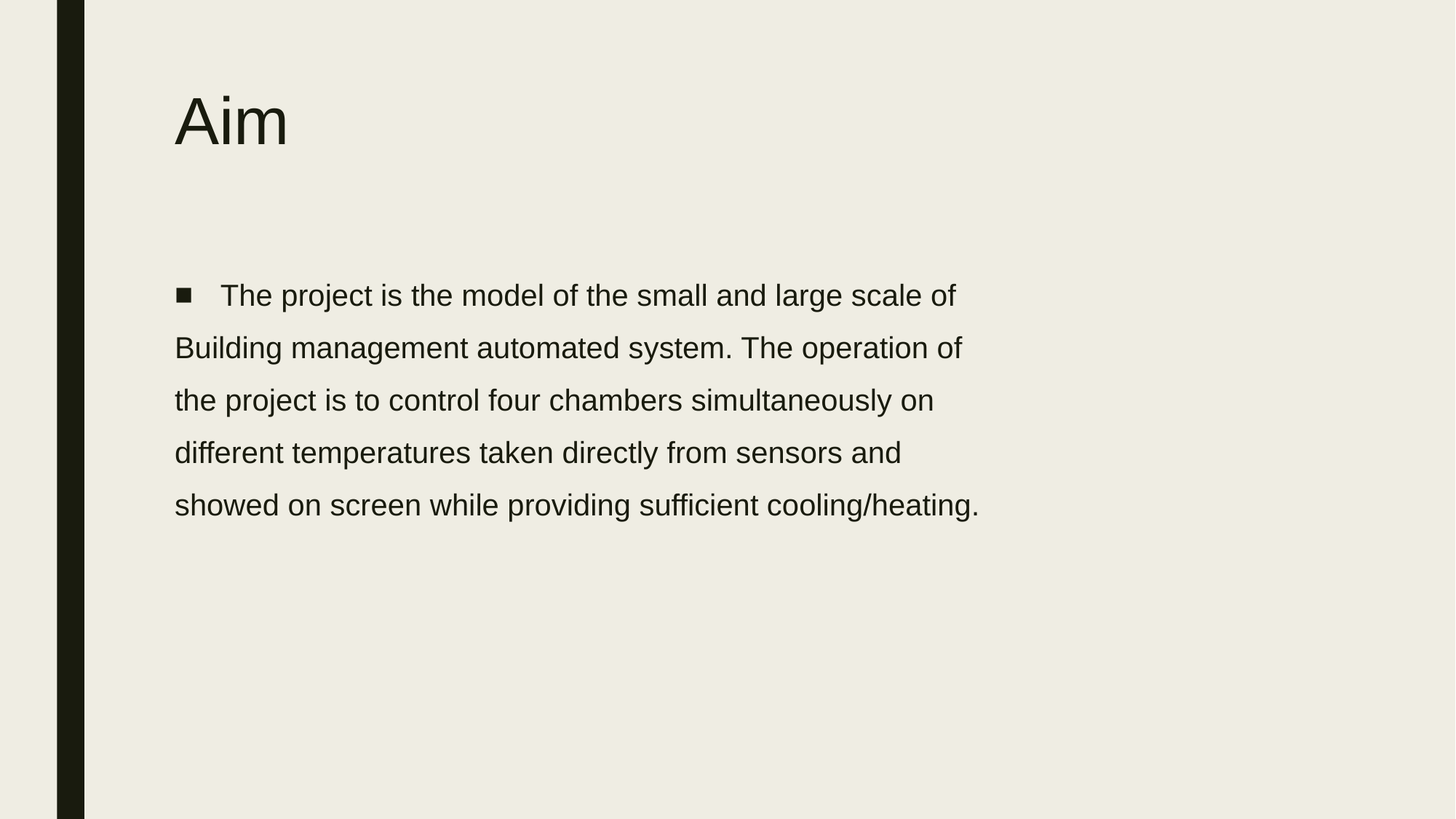

# Aim
The project is the model of the small and large scale of
Building management automated system. The operation of
the project is to control four chambers simultaneously on
different temperatures taken directly from sensors and
showed on screen while providing sufficient cooling/heating.